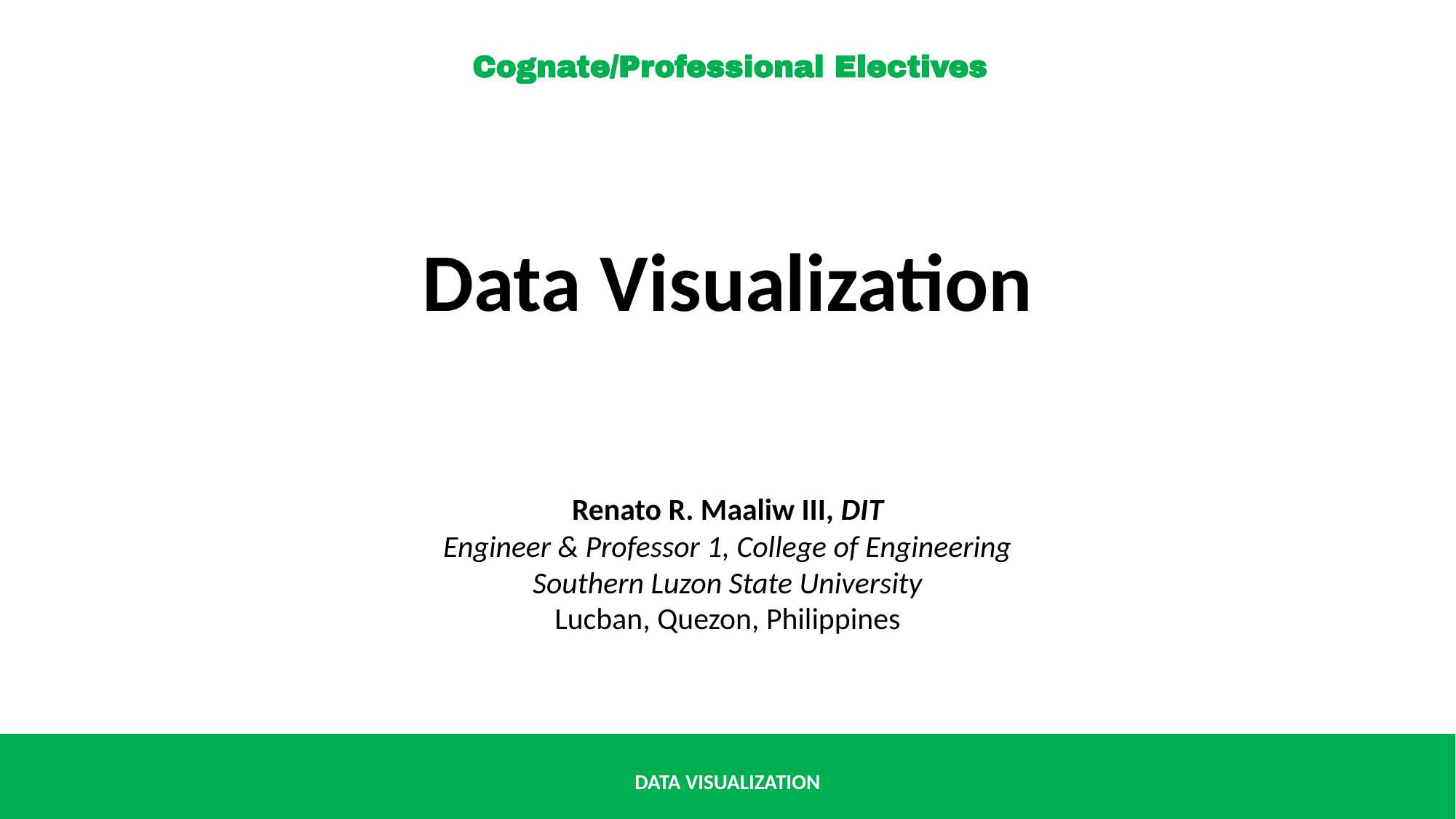

Data Visualization
Renato R. Maaliw III, DIT
Engineer & Professor 1, College of Engineering
Southern Luzon State University
Lucban, Quezon, Philippines